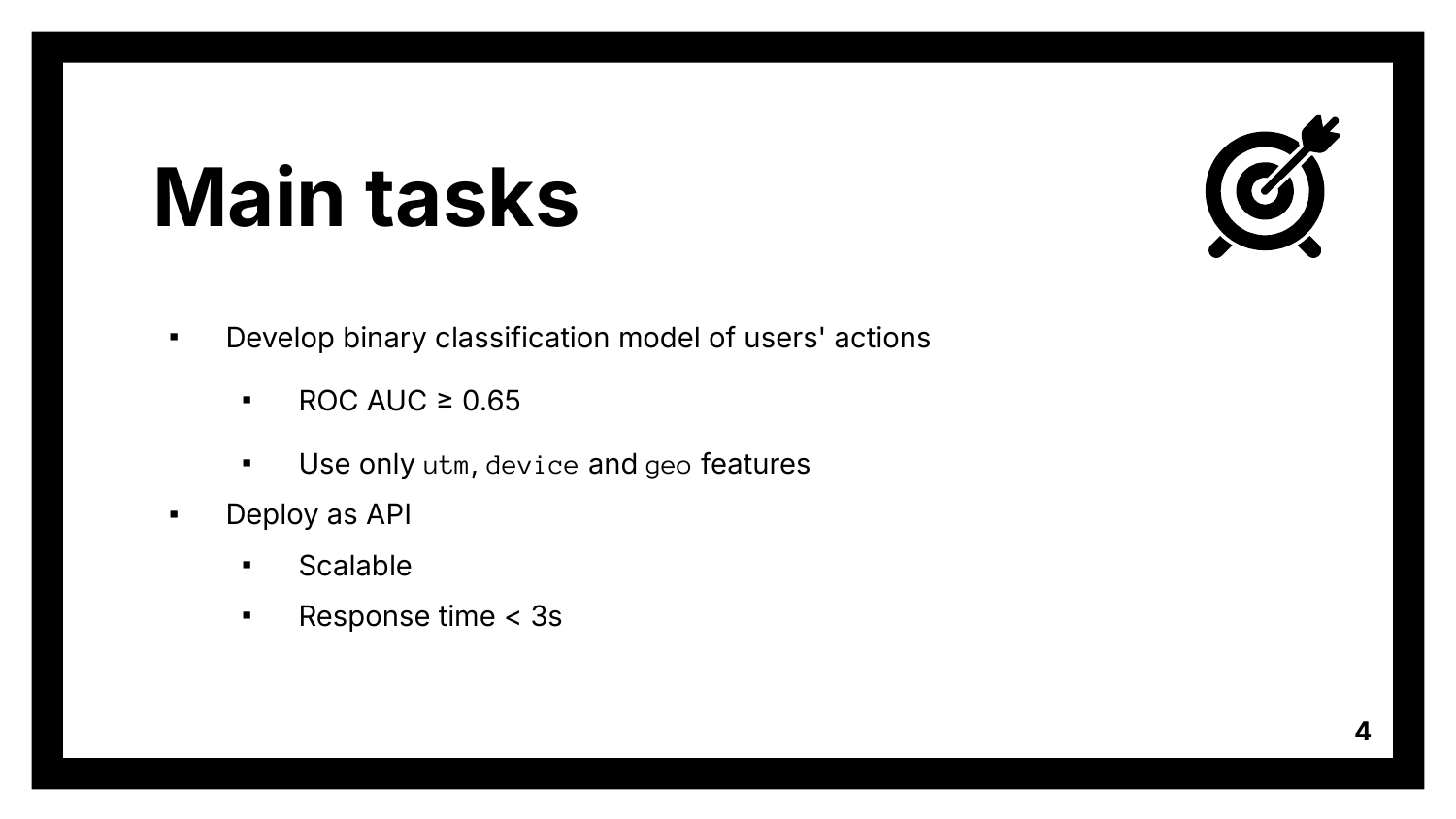

# Main tasks
Develop binary classification model of users' actions
ROC AUC ≥ 0.65
Use only utm, device and geo features
Deploy as API
Scalable
Response time < 3s
4